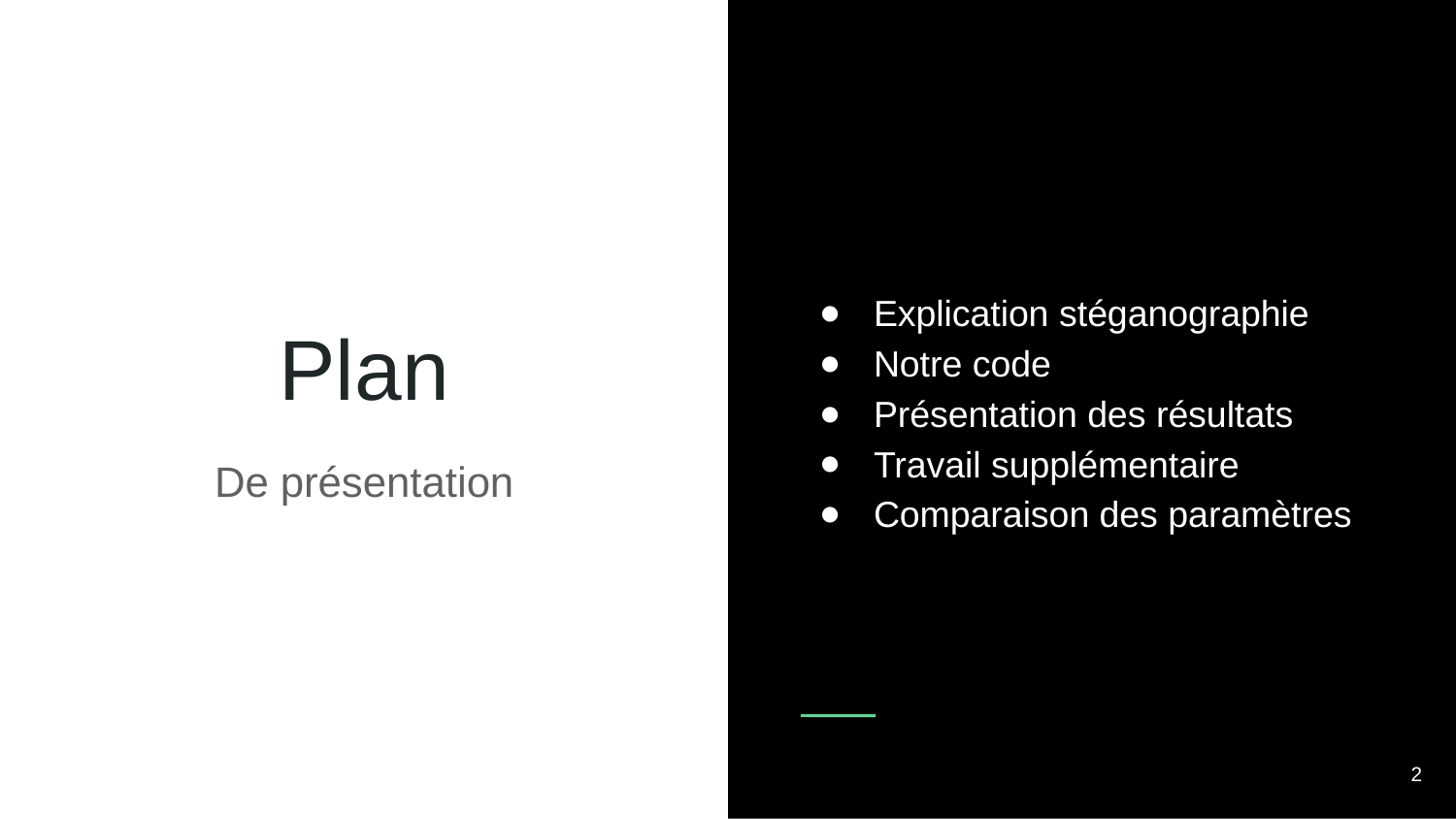

Explication stéganographie
Notre code
Présentation des résultats
Travail supplémentaire
Comparaison des paramètres
Plan
De présentation
2